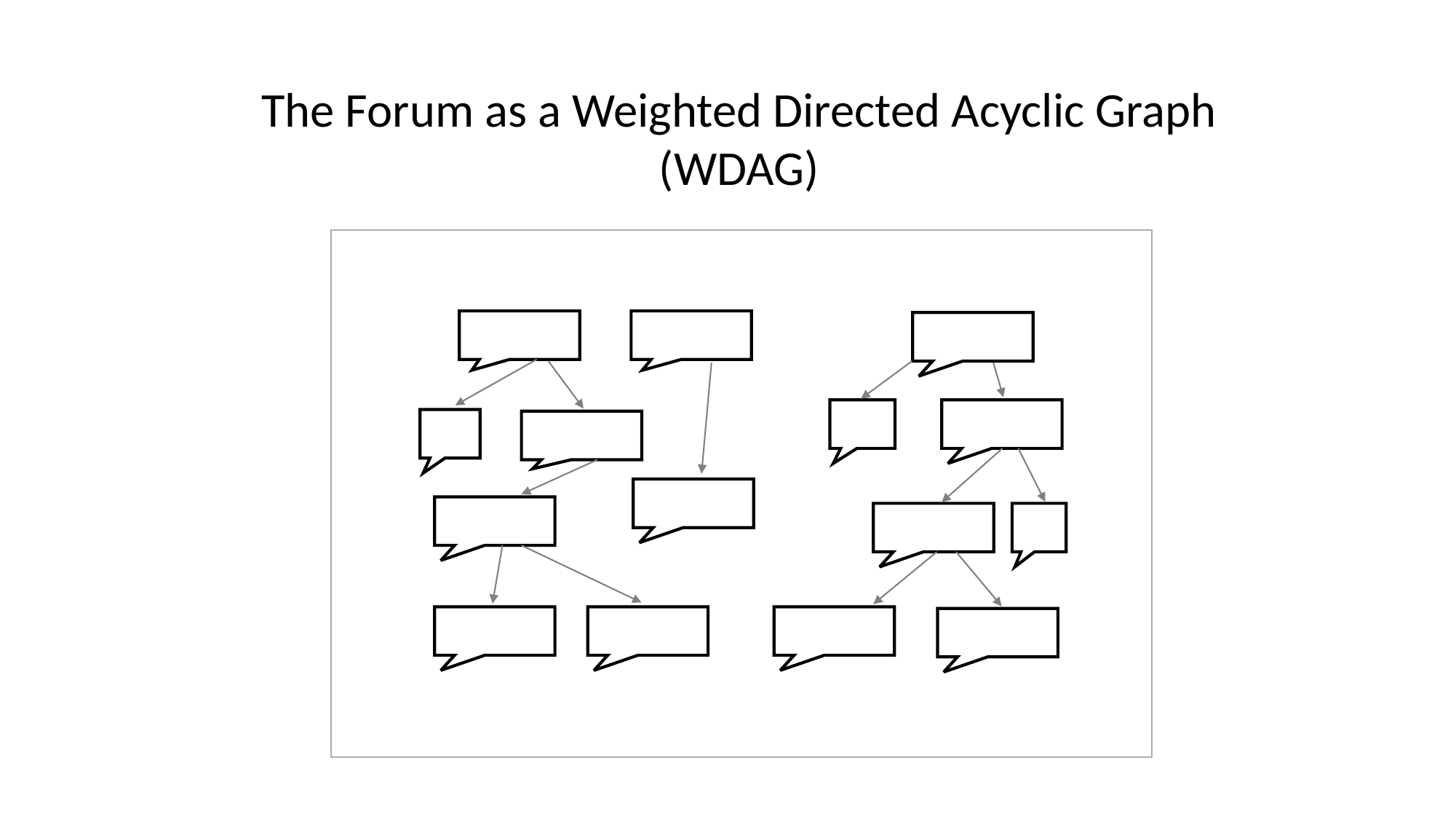

The Forum as a Weighted Directed Acyclic Graph
(WDAG)